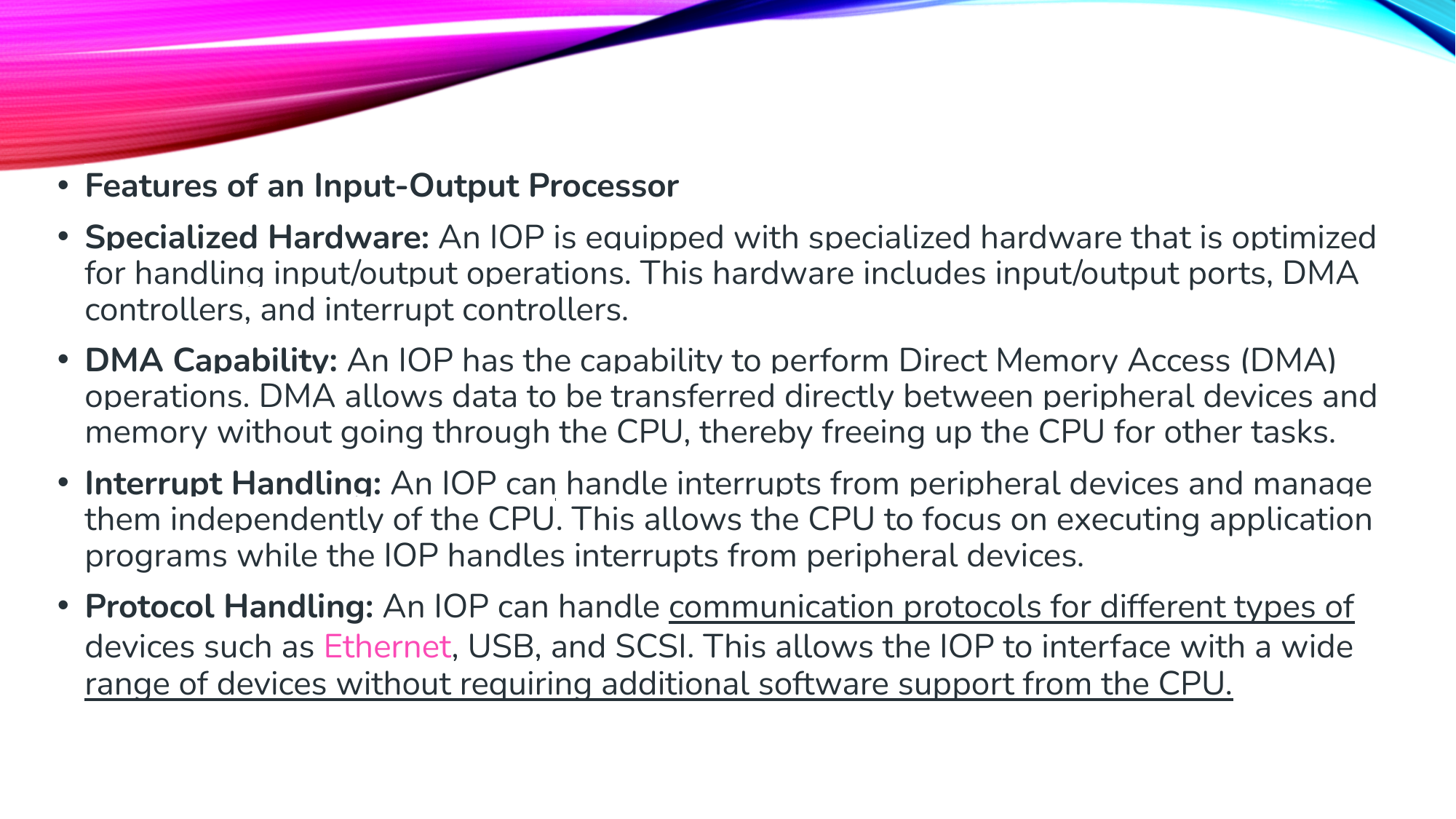

Features of an Input-Output Processor
Specialized Hardware: An IOP is equipped with specialized hardware that is optimized for handling input/output operations. This hardware includes input/output ports, DMA controllers, and interrupt controllers.
DMA Capability: An IOP has the capability to perform Direct Memory Access (DMA) operations. DMA allows data to be transferred directly between peripheral devices and memory without going through the CPU, thereby freeing up the CPU for other tasks.
Interrupt Handling: An IOP can handle interrupts from peripheral devices and manage them independently of the CPU. This allows the CPU to focus on executing application programs while the IOP handles interrupts from peripheral devices.
Protocol Handling: An IOP can handle communication protocols for different types of devices such as Ethernet, USB, and SCSI. This allows the IOP to interface with a wide range of devices without requiring additional software support from the CPU.